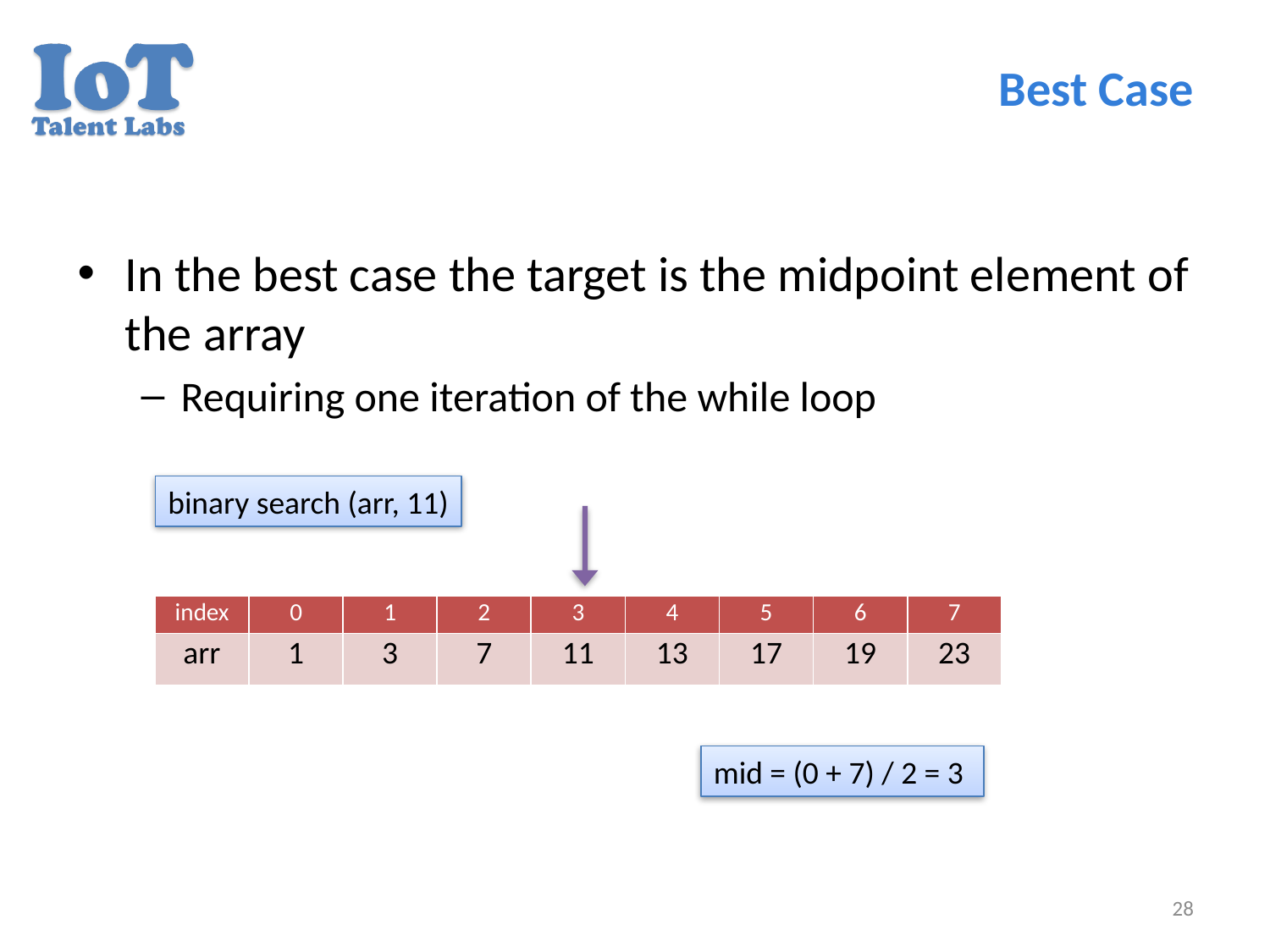

# Best Case
In the best case the target is the midpoint element of the array
Requiring one iteration of the while loop
binary search (arr, 11)
| index | 0 | 1 | 2 | 3 | 4 | 5 | 6 | 7 |
| --- | --- | --- | --- | --- | --- | --- | --- | --- |
| arr | 1 | 3 | 7 | 11 | 13 | 17 | 19 | 23 |
mid = (0 + 7) / 2 = 3

28